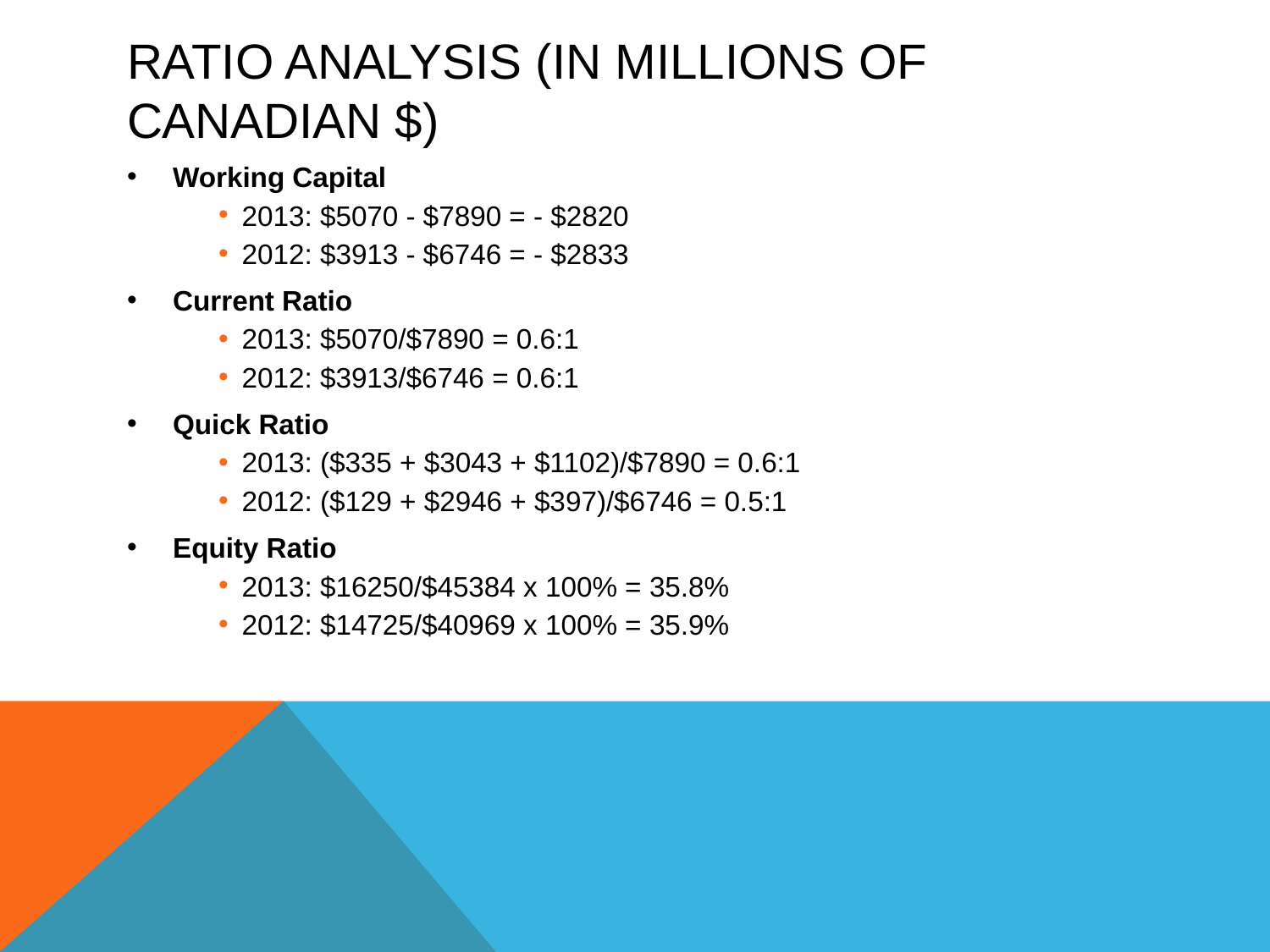

# Ratio analysis (in millions of Canadian $)
Working Capital
2013: $5070 - $7890 = - $2820
2012: $3913 - $6746 = - $2833
Current Ratio
2013: $5070/$7890 = 0.6:1
2012: $3913/$6746 = 0.6:1
Quick Ratio
2013: ($335 + $3043 + $1102)/$7890 = 0.6:1
2012: ($129 + $2946 + $397)/$6746 = 0.5:1
Equity Ratio
2013: $16250/$45384 x 100% = 35.8%
2012: $14725/$40969 x 100% = 35.9%